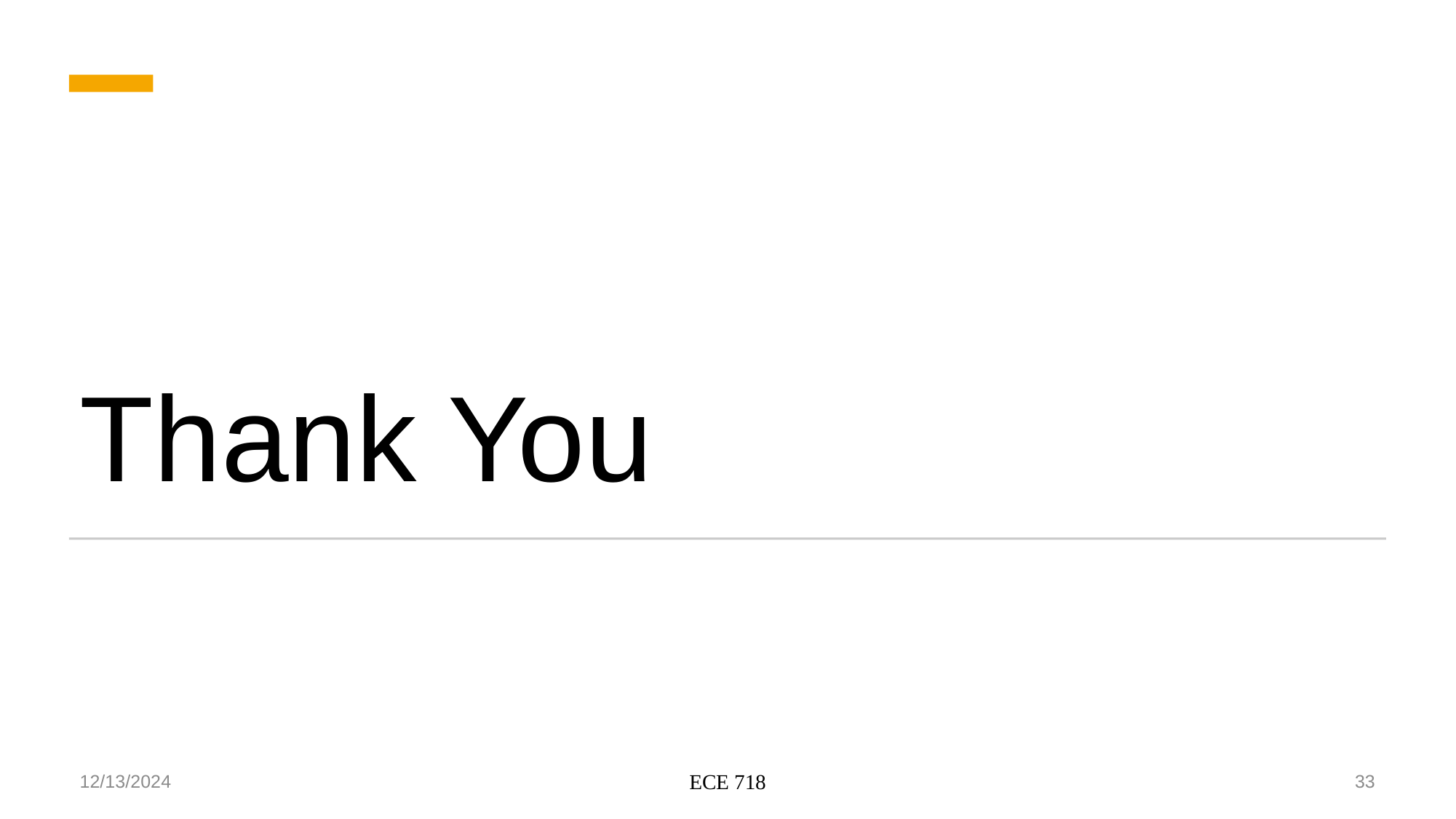

# Thank You
12/13/2024
ECE 718
33